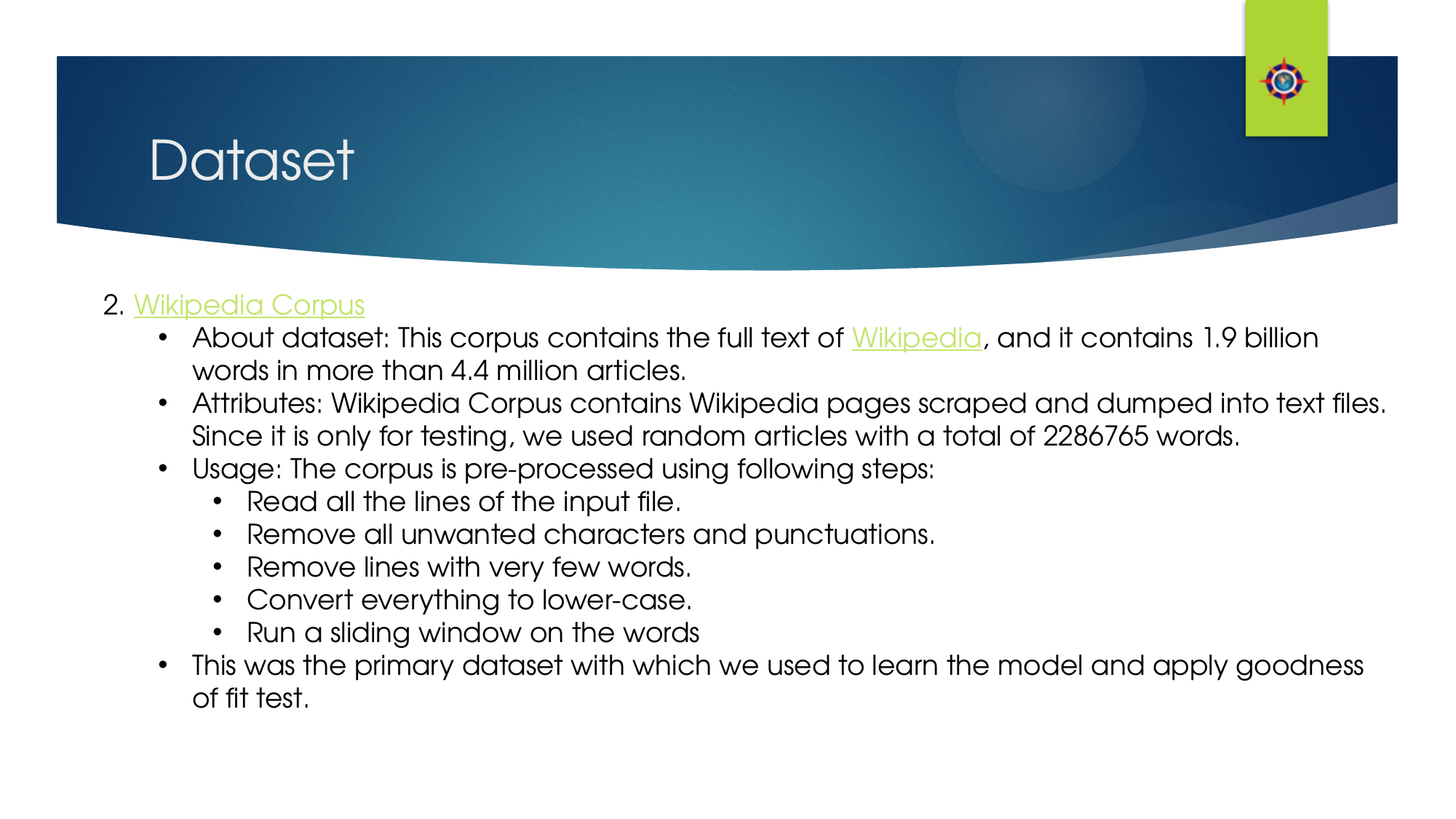

# Dataset
2. Wikipedia Corpus
About dataset: This corpus contains the full text of Wikipedia, and it contains 1.9 billion words in more than 4.4 million articles.
Attributes: Wikipedia Corpus contains Wikipedia pages scraped and dumped into text files. Since it is only for testing, we used random articles with a total of 2286765 words.
Usage: The corpus is pre-processed using following steps:
Read all the lines of the input file.
Remove all unwanted characters and punctuations.
Remove lines with very few words.
Convert everything to lower-case.
Run a sliding window on the words
This was the primary dataset with which we used to learn the model and apply goodness of fit test.